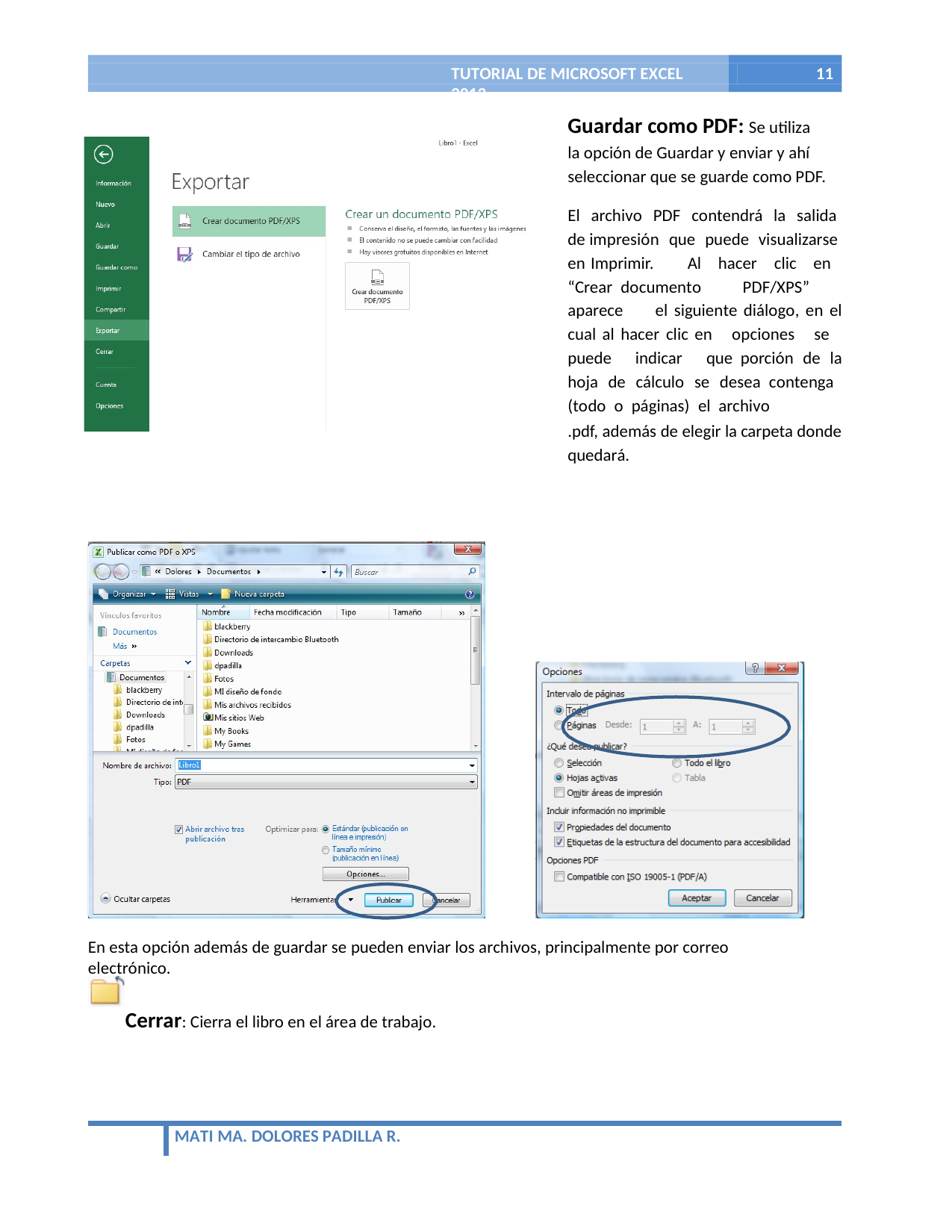

TUTORIAL DE MICROSOFT EXCEL 2013
11

Guardar como PDF: Se utiliza la opción de Guardar y enviar y ahí seleccionar que se guarde como PDF.

El  archivo  PDF  contendrá  la  salida  de impresión  que  puede  visualizarse  en Imprimir.      Al   hacer   clic   en   “Crear documento     PDF/XPS”     aparece     el siguiente diálogo, en el cual al hacer clic en   opciones   se   puede   indicar   que porción de la hoja de cálculo se desea contenga  (todo  o  páginas)  el  archivo
.pdf, además de elegir la carpeta donde quedará.

En esta opción además de guardar se pueden enviar los archivos, principalmente por correo electrónico.

Cerrar: Cierra el libro en el área de trabajo.

MATI MA. DOLORES PADILLA R.